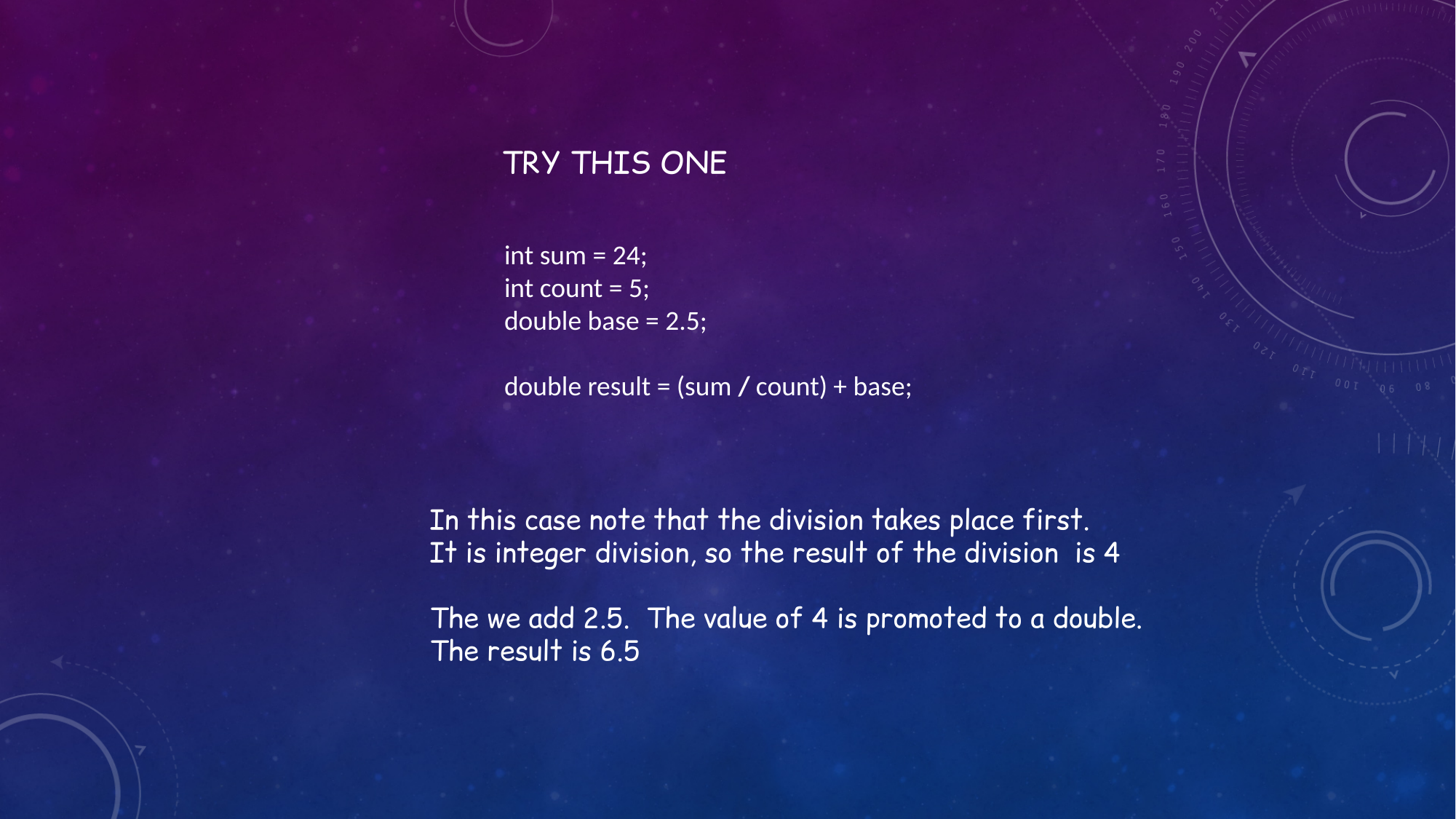

# Try This One
int sum = 24;
int count = 5;
double base = 2.5;

double result = (sum / count) + base;
In this case note that the division takes place first.
It is integer division, so the result of the division  is 4

The we add 2.5.  The value of 4 is promoted to a double.
The result is 6.5